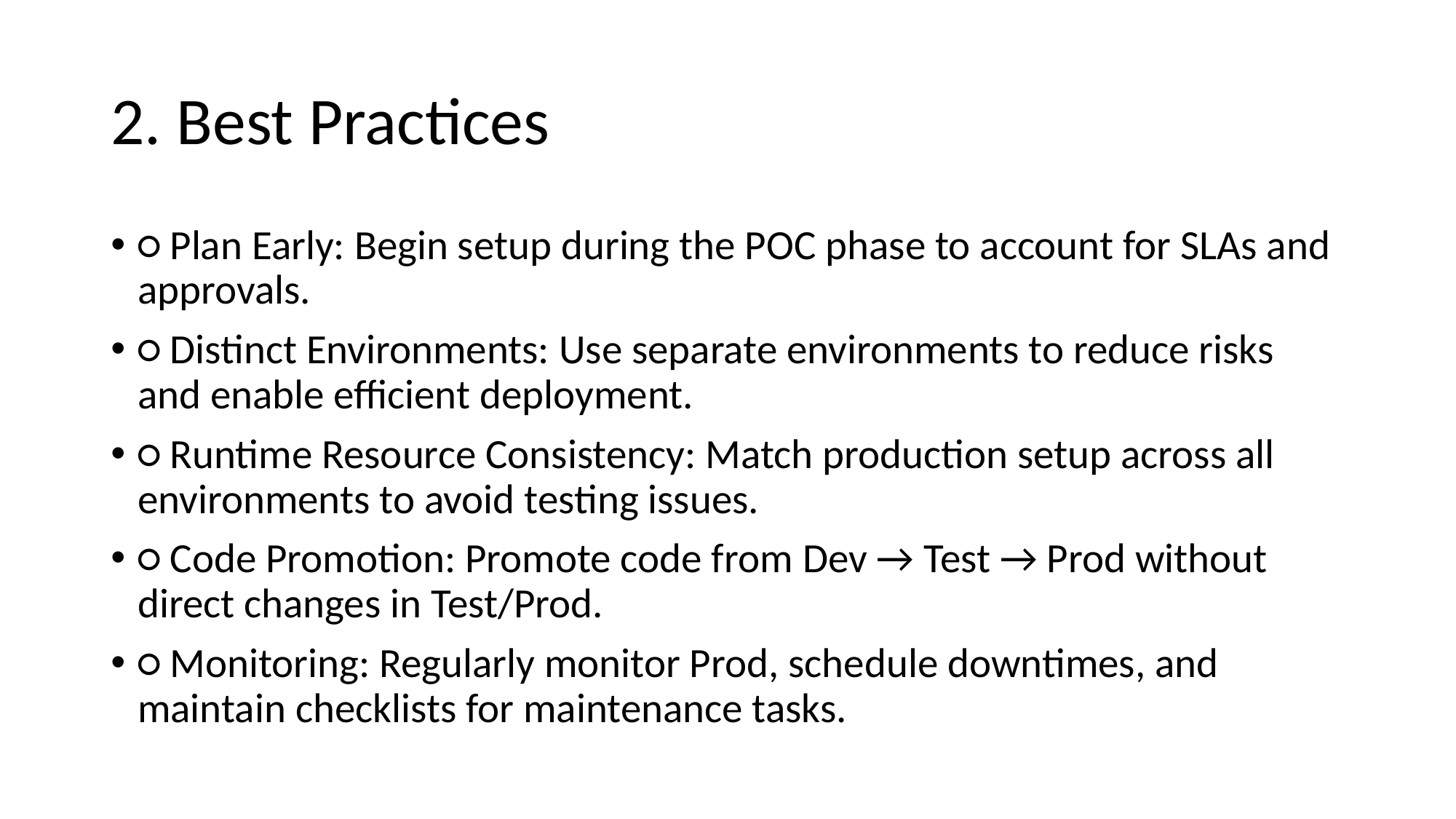

# 2. Best Practices
○ Plan Early: Begin setup during the POC phase to account for SLAs and approvals.
○ Distinct Environments: Use separate environments to reduce risks and enable efficient deployment.
○ Runtime Resource Consistency: Match production setup across all environments to avoid testing issues.
○ Code Promotion: Promote code from Dev → Test → Prod without direct changes in Test/Prod.
○ Monitoring: Regularly monitor Prod, schedule downtimes, and maintain checklists for maintenance tasks.